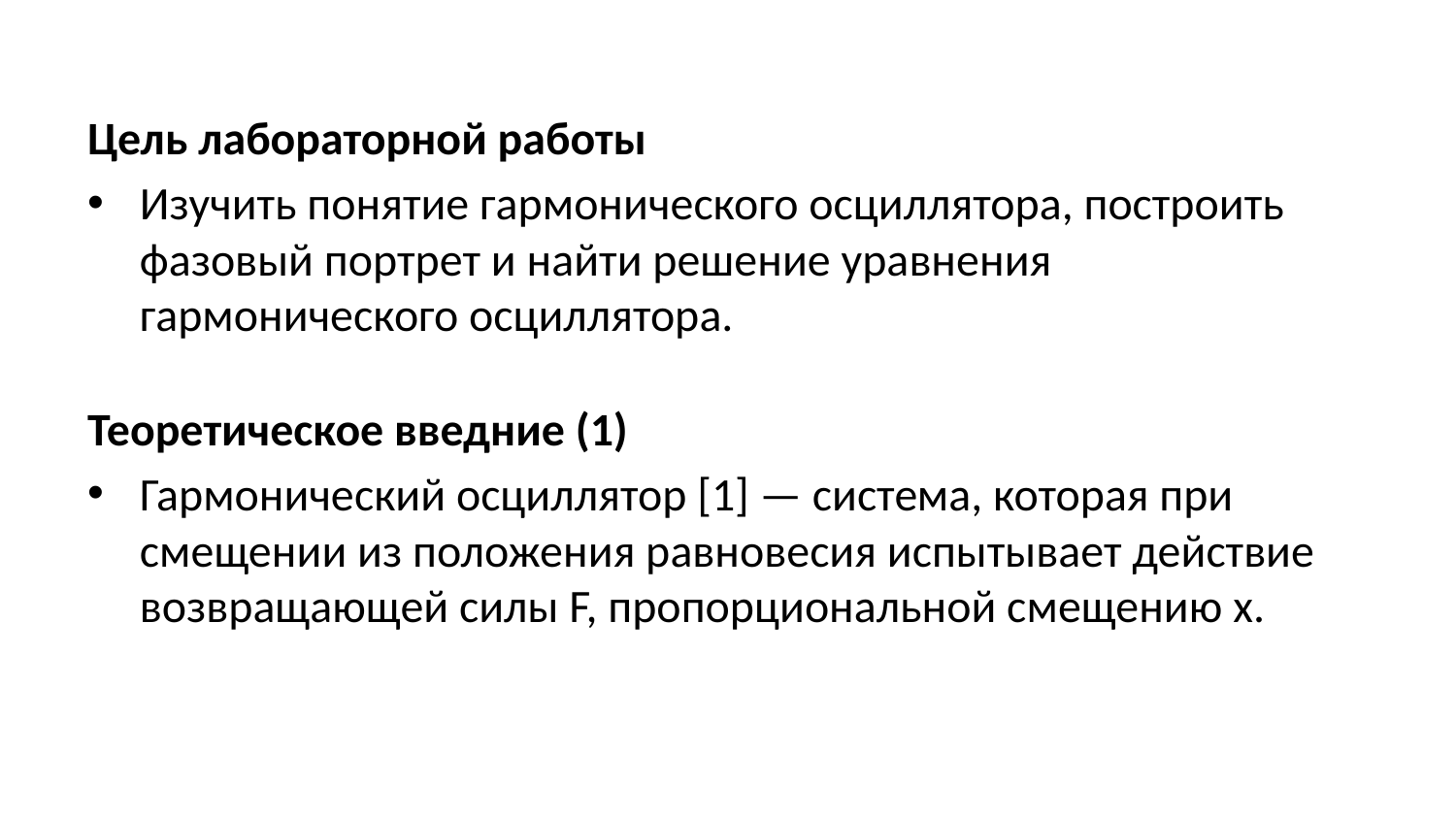

#
Цель лабораторной работы
Изучить понятие гармонического осциллятора, построить фазовый портрет и найти решение уравнения гармонического осциллятора.
Теоретическое введние (1)
Гармонический осциллятор [1] — система, которая при смещении из положения равновесия испытывает действие возвращающей силы F, пропорциональной смещению x.